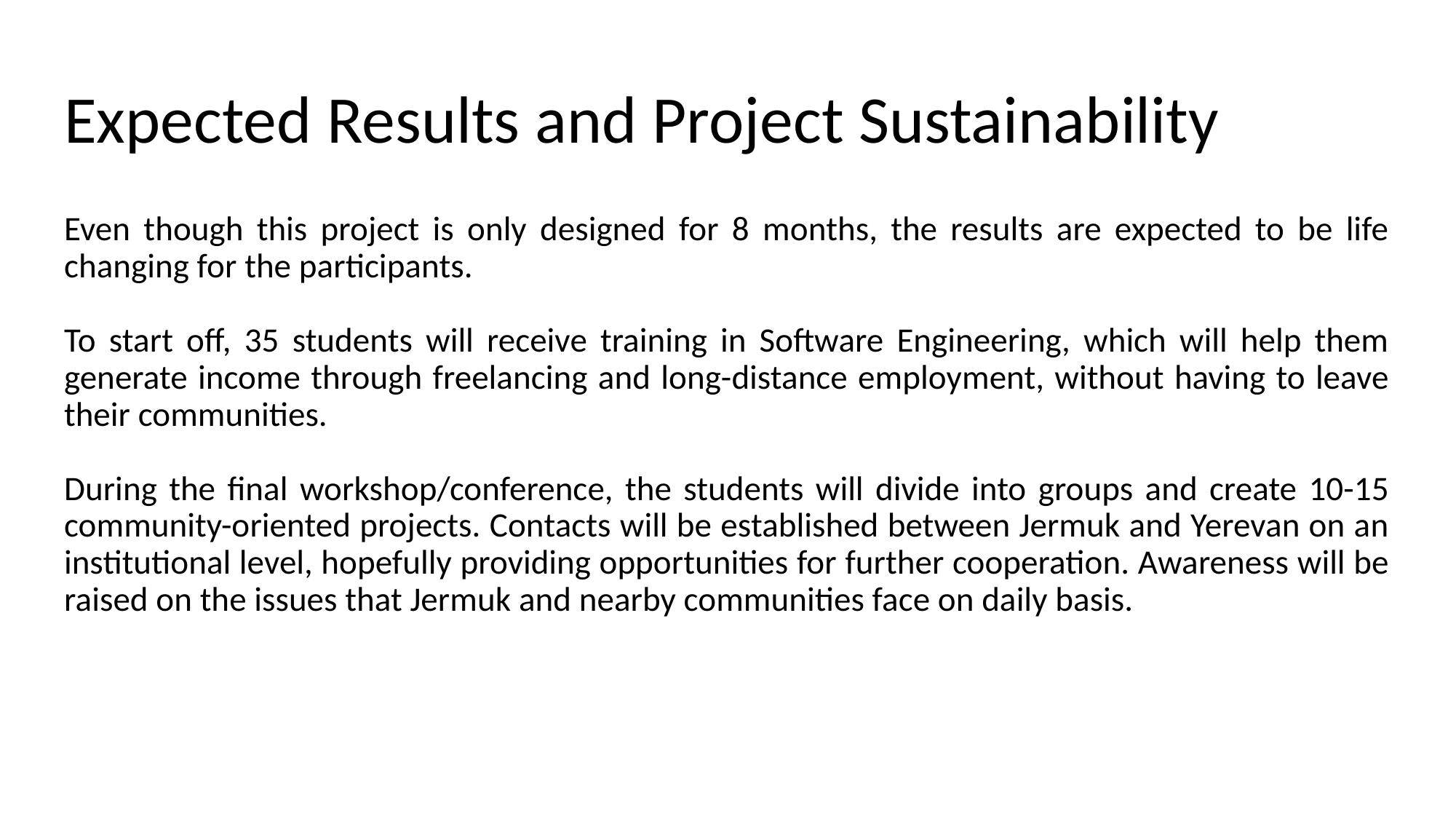

# Expected Results and Project Sustainability
Even though this project is only designed for 8 months, the results are expected to be life changing for the participants.

To start off, 35 students will receive training in Software Engineering, which will help them generate income through freelancing and long-distance employment, without having to leave their communities.

During the final workshop/conference, the students will divide into groups and create 10-15 community-oriented projects. Contacts will be established between Jermuk and Yerevan on an institutional level, hopefully providing opportunities for further cooperation. Awareness will be raised on the issues that Jermuk and nearby communities face on daily basis.